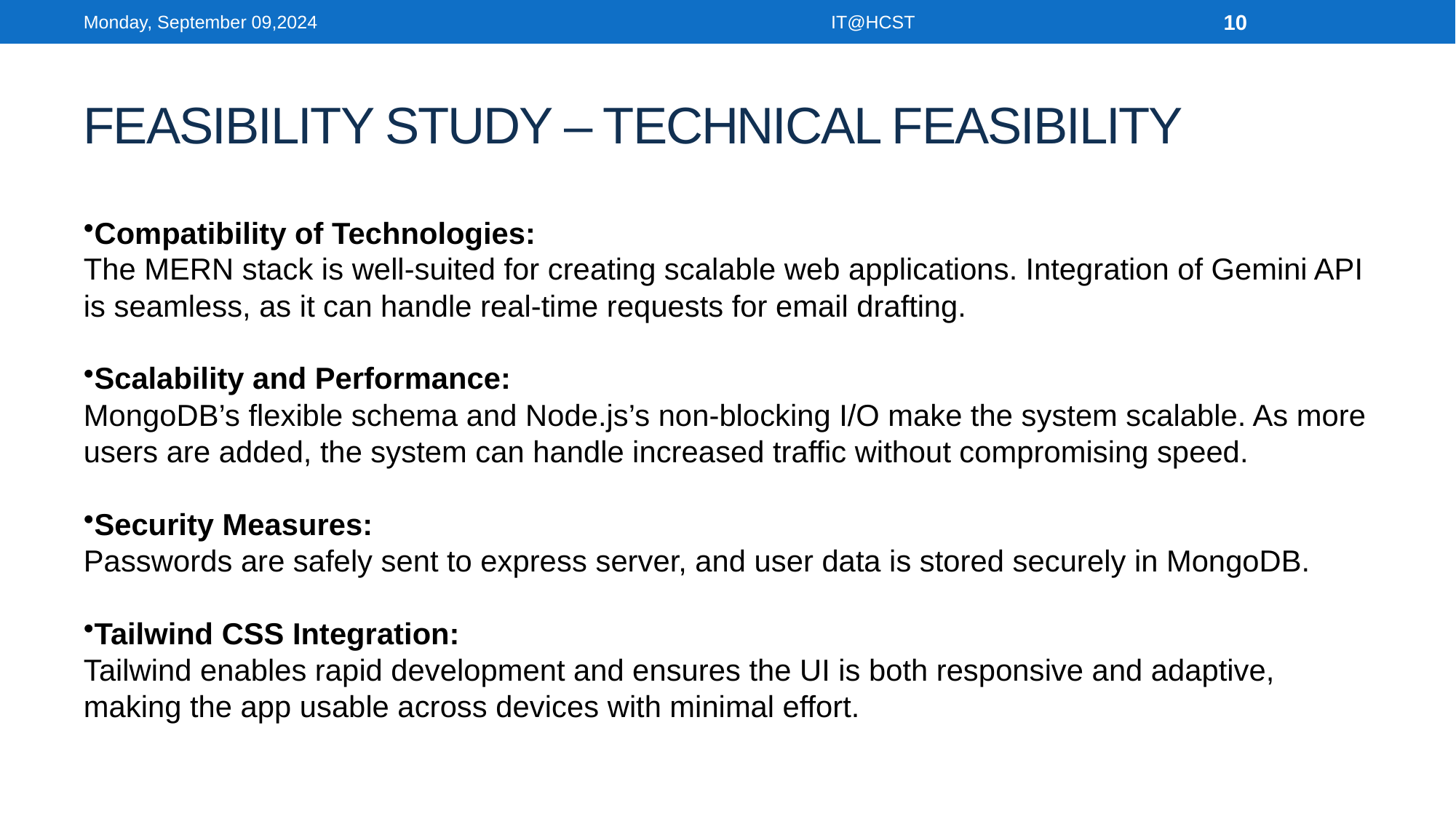

Monday, September 09,2024
IT@HCST
10
# FEASIBILITY STUDY – TECHNICAL FEASIBILITY

Compatibility of Technologies:
The MERN stack is well-suited for creating scalable web applications. Integration of Gemini API is seamless, as it can handle real-time requests for email drafting.

Scalability and Performance:
MongoDB’s flexible schema and Node.js’s non-blocking I/O make the system scalable. As more users are added, the system can handle increased traffic without compromising speed.

Security Measures:
Passwords are safely sent to express server, and user data is stored securely in MongoDB.

Tailwind CSS Integration:
Tailwind enables rapid development and ensures the UI is both responsive and adaptive, making the app usable across devices with minimal effort.